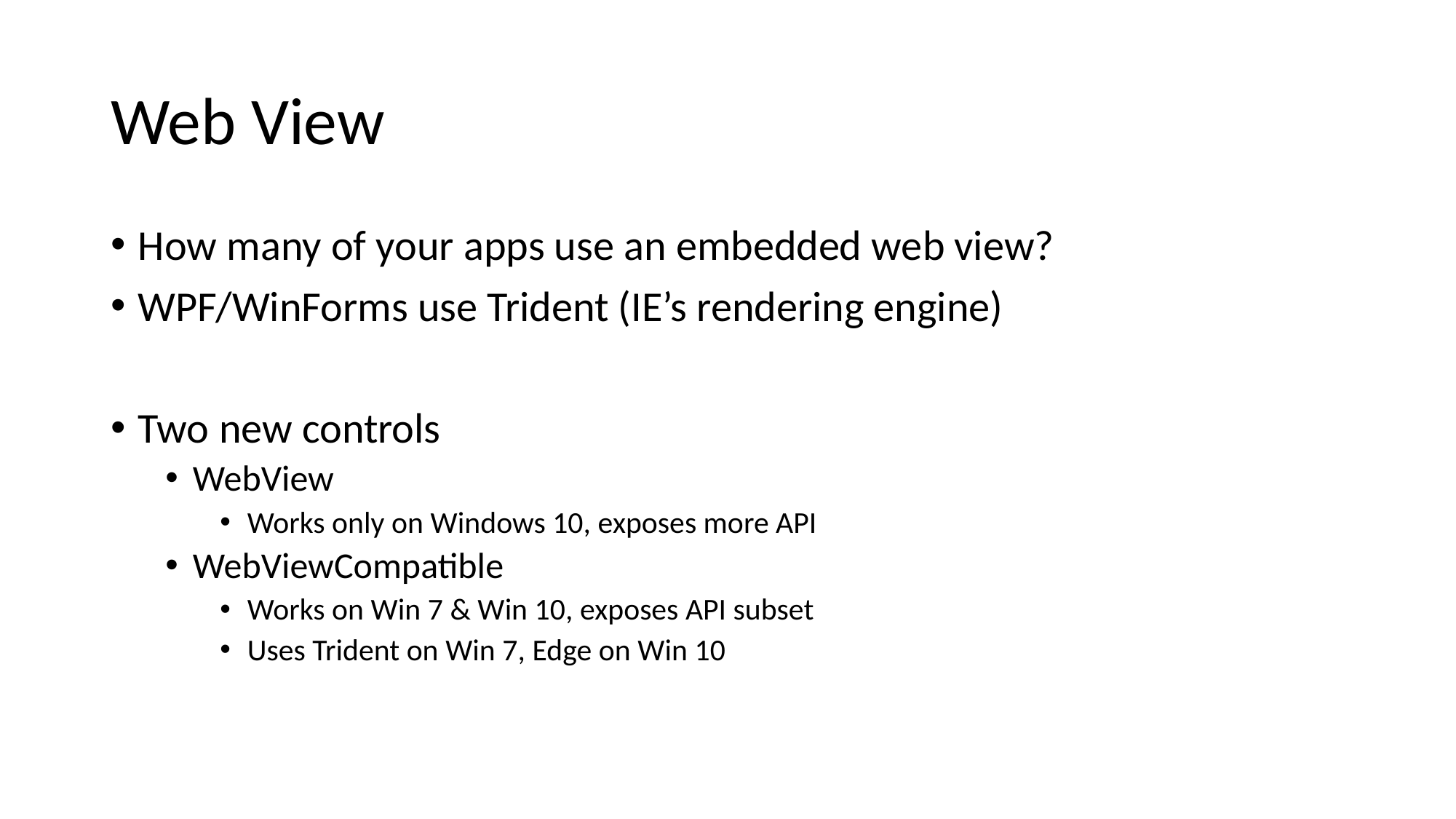

# Web View
How many of your apps use an embedded web view?
WPF/WinForms use Trident (IE’s rendering engine)

Two new controls
WebView
Works only on Windows 10, exposes more API
WebViewCompatible
Works on Win 7 & Win 10, exposes API subset
Uses Trident on Win 7, Edge on Win 10